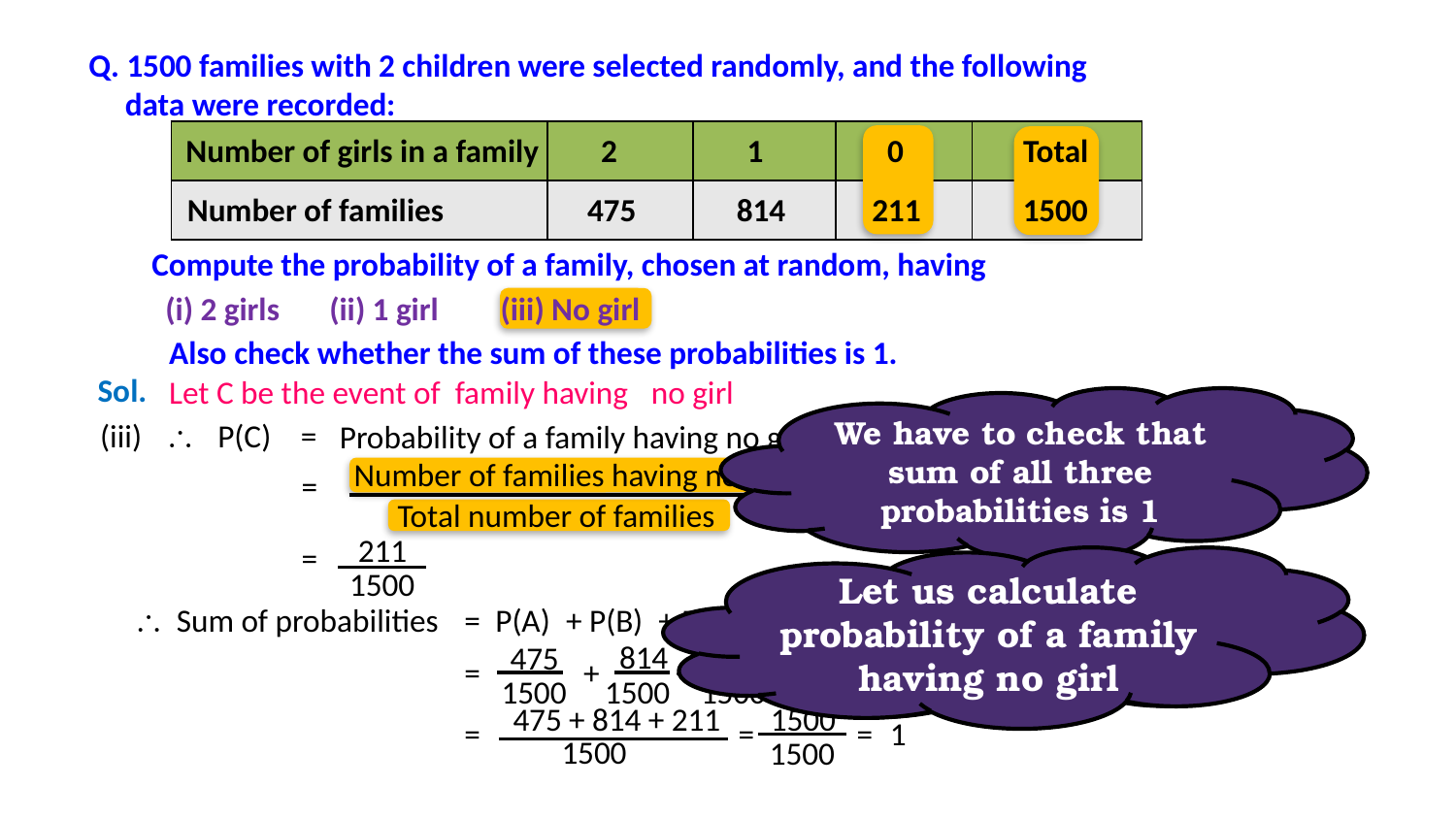

Q. 1500 families with 2 children were selected randomly, and the following
     data were recorded:
|  |  |  |  |  |
| --- | --- | --- | --- | --- |
|  |  |  |  |  |
Number of girls in a family
2
1
0
Total

Number of families
475
814
211
1500
Compute the probability of a family, chosen at random, having
(i) 2 girls
(ii) 1 girl
(iii) No girl

Also check whether the sum of these probabilities is 1.
Sol.
Let C be the event of  family having
no girl
We have to check that sum of all three probabilities is 1
(iii)
∴
P(C)
=
Probability of a family having no girl
Number of families having no girl

=
Total number of families

211
=
Let us calculate probability of a family having no girl
i.e we have to check P(A) + P(B) + P(C) = 1
1500
∴
Sum of probabilities
=
P(A)
+ P(B)
+ P(C)
814
211
475
=
+
+
1500
1500
1500
1500
475 + 814 + 211
=
=
=
1
1500
1500